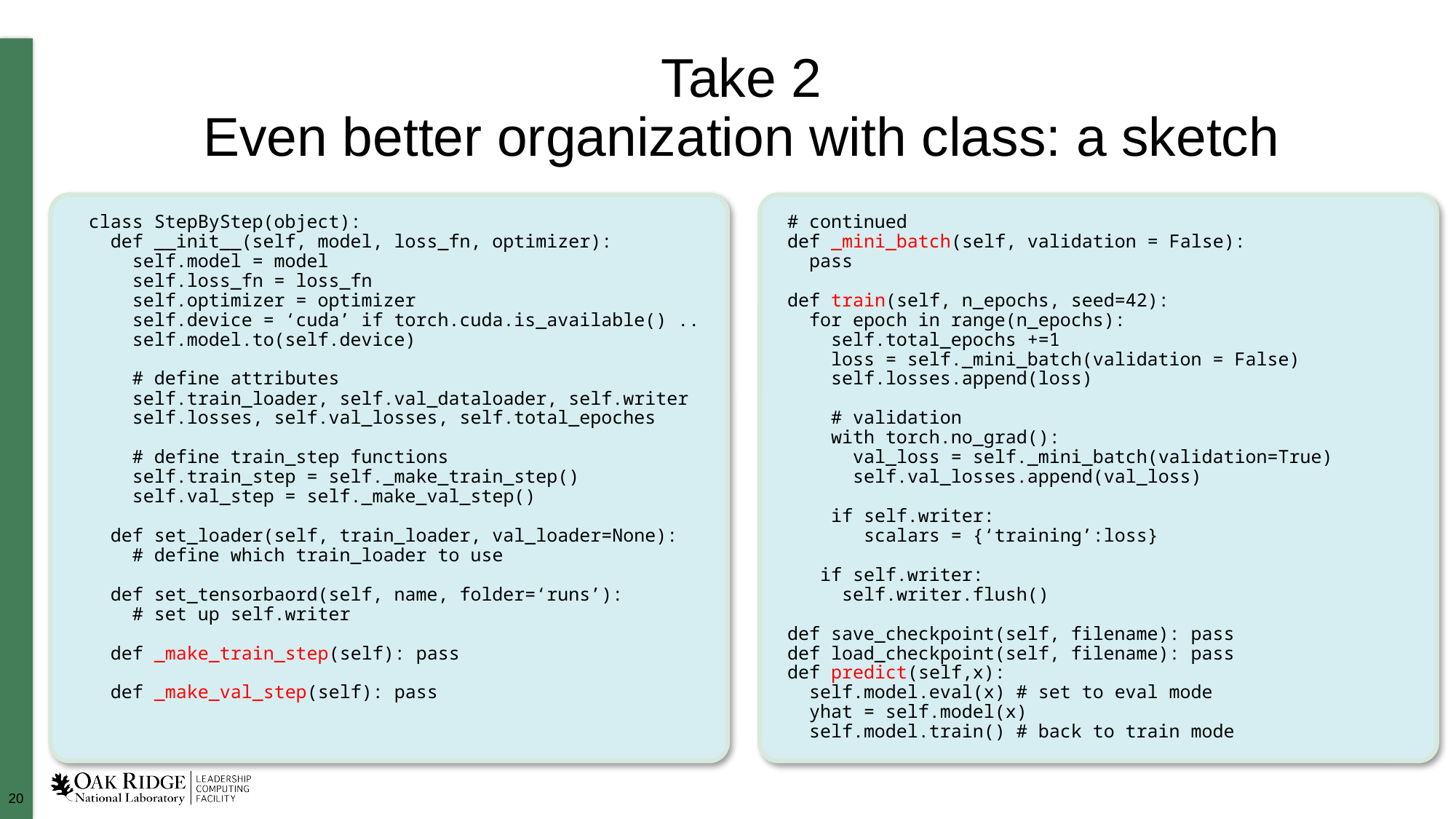

# Take 2 Even better organization with class: a sketch

class StepByStep(object):
  def __init__(self, model, loss_fn, optimizer):
    self.model = model
    self.loss_fn = loss_fn
    self.optimizer = optimizer
    self.device = ‘cuda’ if torch.cuda.is_available() ..
    self.model.to(self.device)

    # define attributes
    self.train_loader, self.val_dataloader, self.writer
    self.losses, self.val_losses, self.total_epoches

    # define train_step functions
    self.train_step = self._make_train_step()
    self.val_step = self._make_val_step()

  def set_loader(self, train_loader, val_loader=None):
    # define which train_loader to use

  def set_tensorbaord(self, name, folder=‘runs’):
    # set up self.writer

  def _make_train_step(self): pass

  def _make_val_step(self): pass

# continued
def _mini_batch(self, validation = False):
  pass

def train(self, n_epochs, seed=42):
  for epoch in range(n_epochs):
    self.total_epochs +=1
    loss = self._mini_batch(validation = False)
    self.losses.append(loss)

    # validation
    with torch.no_grad():
      val_loss = self._mini_batch(validation=True)
      self.val_losses.append(val_loss)

    if self.writer:
       scalars = {‘training’:loss}

   if self.writer:
     self.writer.flush()

def save_checkpoint(self, filename): pass
def load_checkpoint(self, filename): pass
def predict(self,x):
  self.model.eval(x) # set to eval mode
  yhat = self.model(x)
  self.model.train() # back to train mode